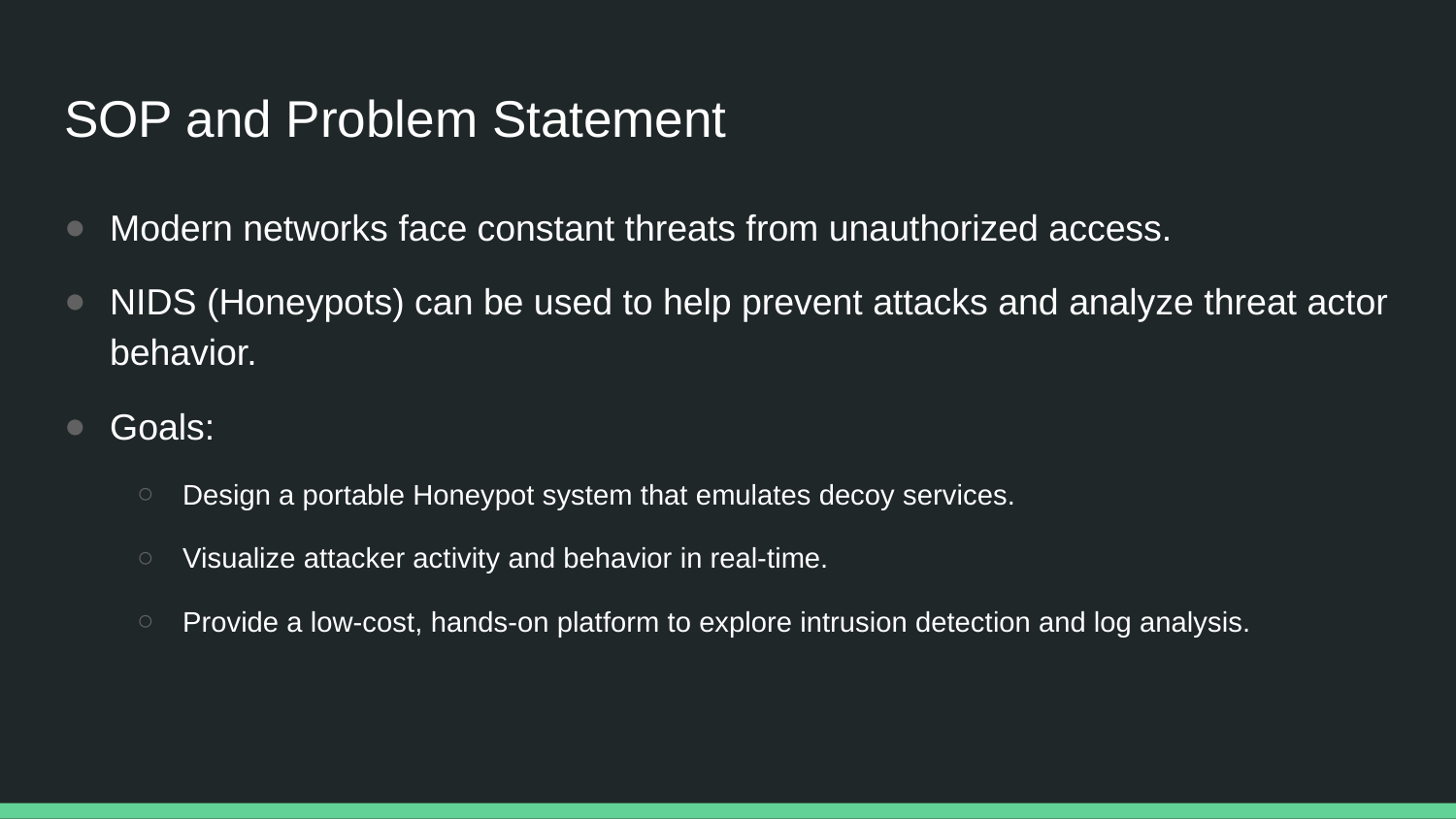

# SOP and Problem Statement
Modern networks face constant threats from unauthorized access.
NIDS (Honeypots) can be used to help prevent attacks and analyze threat actor behavior.
Goals:
Design a portable Honeypot system that emulates decoy services.
Visualize attacker activity and behavior in real-time.
Provide a low-cost, hands-on platform to explore intrusion detection and log analysis.